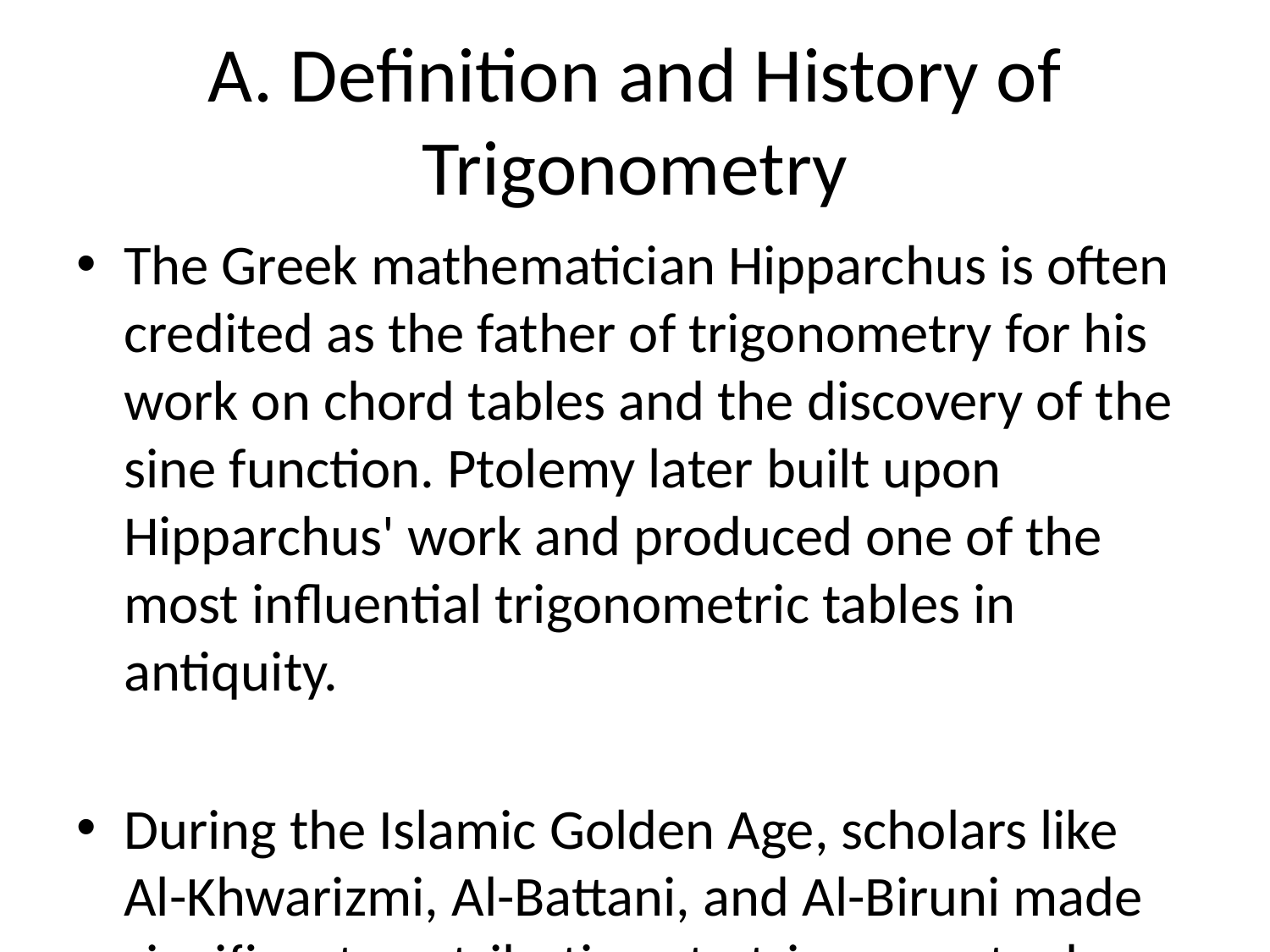

# A. Definition and History of Trigonometry
The Greek mathematician Hipparchus is often credited as the father of trigonometry for his work on chord tables and the discovery of the sine function. Ptolemy later built upon Hipparchus' work and produced one of the most influential trigonometric tables in antiquity.

During the Islamic Golden Age, scholars like Al-Khwarizmi, Al-Battani, and Al-Biruni made significant contributions to trigonometry by introducing new trigonometric methods and improving existing knowledge. Their works were later translated into Latin and influenced European mathematicians during the Middle Ages and the Renaissance.